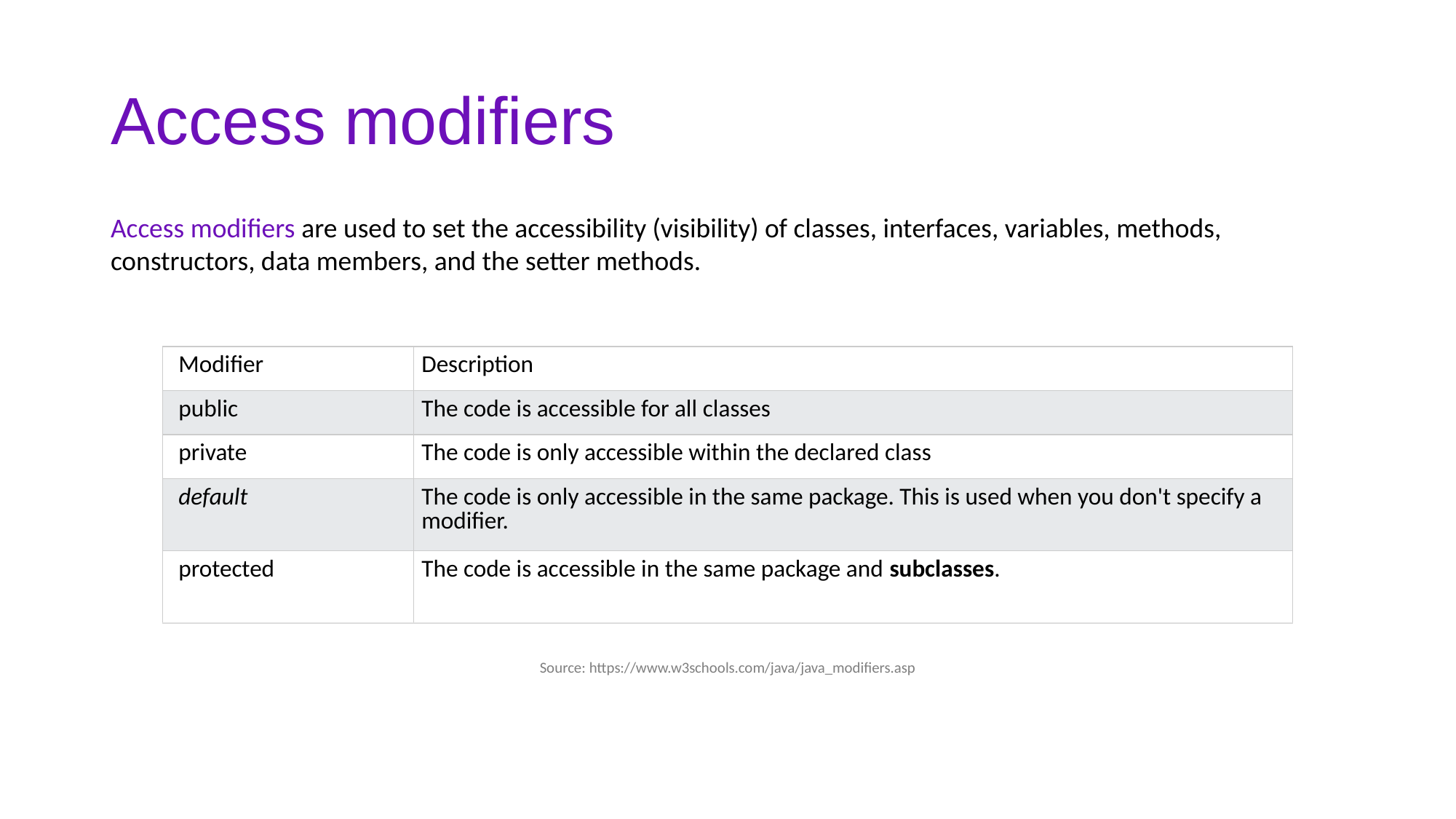

# Access modifiers
Access modifiers are used to set the accessibility (visibility) of classes, interfaces, variables, methods, constructors, data members, and the setter methods.
| Modifier | Description |
| --- | --- |
| public | The code is accessible for all classes |
| private | The code is only accessible within the declared class |
| default | The code is only accessible in the same package. This is used when you don't specify a modifier. |
| protected | The code is accessible in the same package and subclasses. |
Source: https://www.w3schools.com/java/java_modifiers.asp